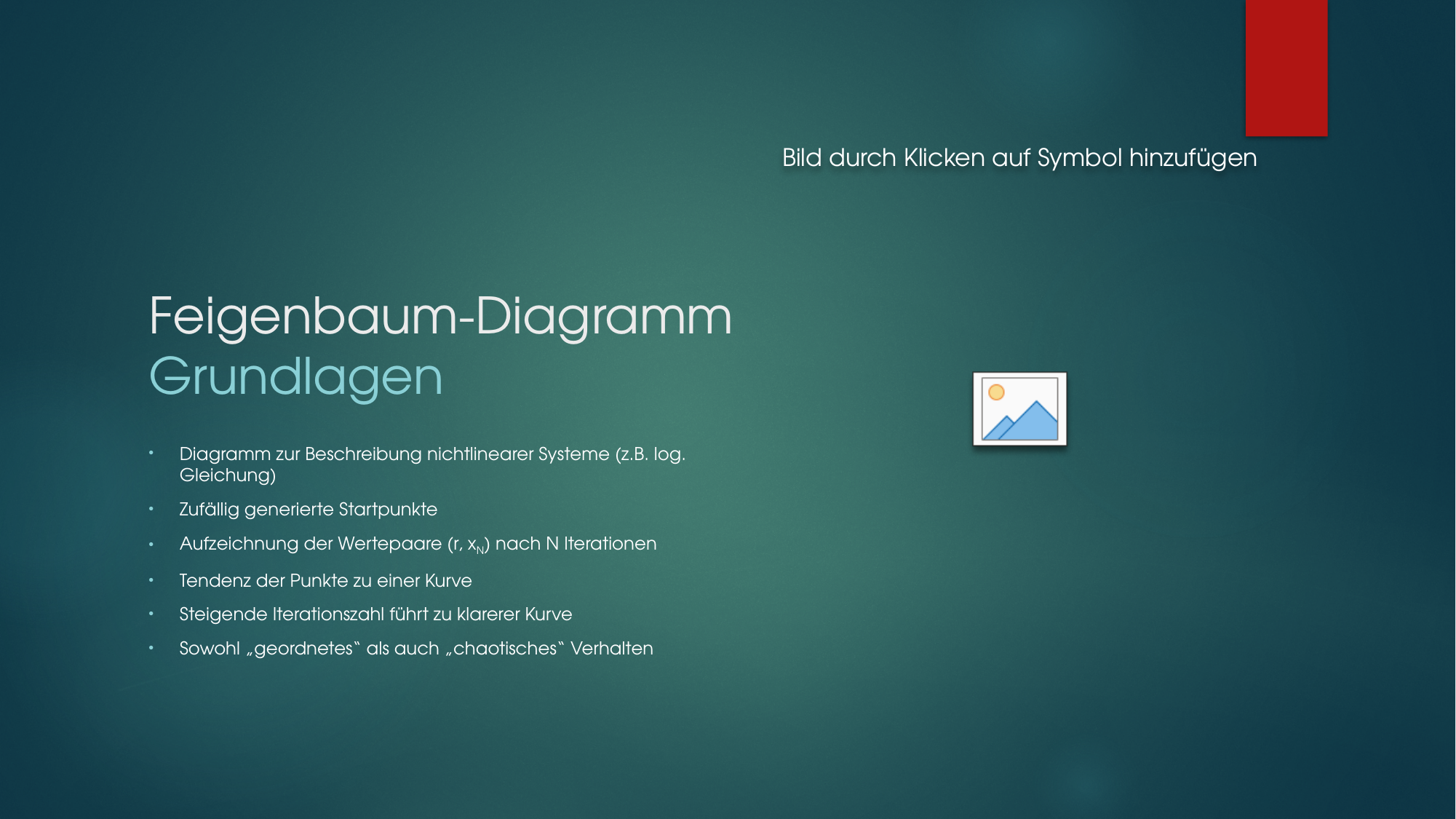

# Feigenbaum-Diagramm Grundlagen
Diagramm zur Beschreibung nichtlinearer Systeme (z.B. log. Gleichung)
Zufällig generierte Startpunkte
Aufzeichnung der Wertepaare (r, xN) nach N Iterationen
Tendenz der Punkte zu einer Kurve
Steigende Iterationszahl führt zu klarerer Kurve
Sowohl „geordnetes“ als auch „chaotisches“ Verhalten